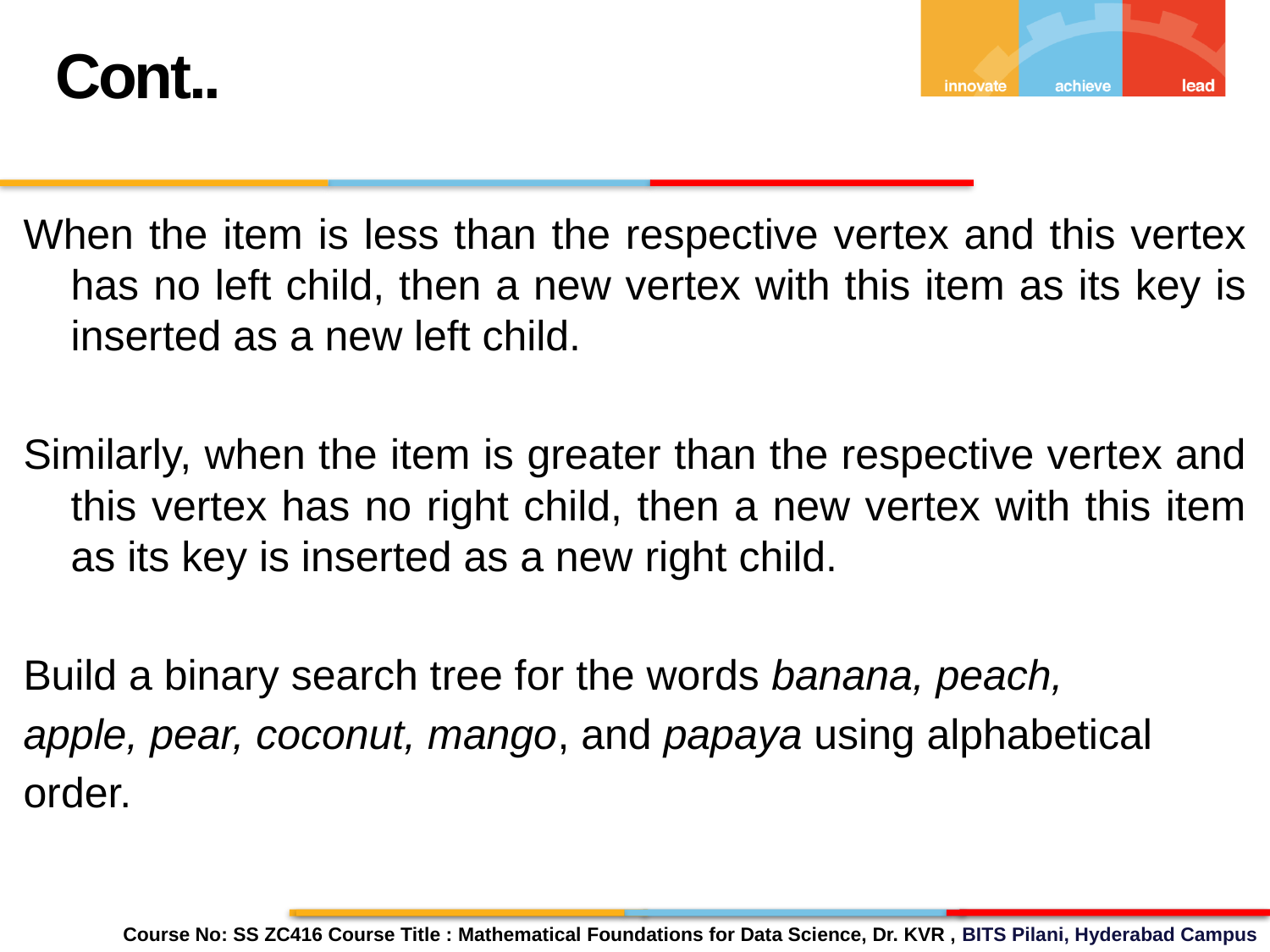

Cont..
When the item is less than the respective vertex and this vertex has no left child, then a new vertex with this item as its key is inserted as a new left child.

Similarly, when the item is greater than the respective vertex and this vertex has no right child, then a new vertex with this item as its key is inserted as a new right child.

Build a binary search tree for the words banana, peach,
apple, pear, coconut, mango, and papaya using alphabetical
order.